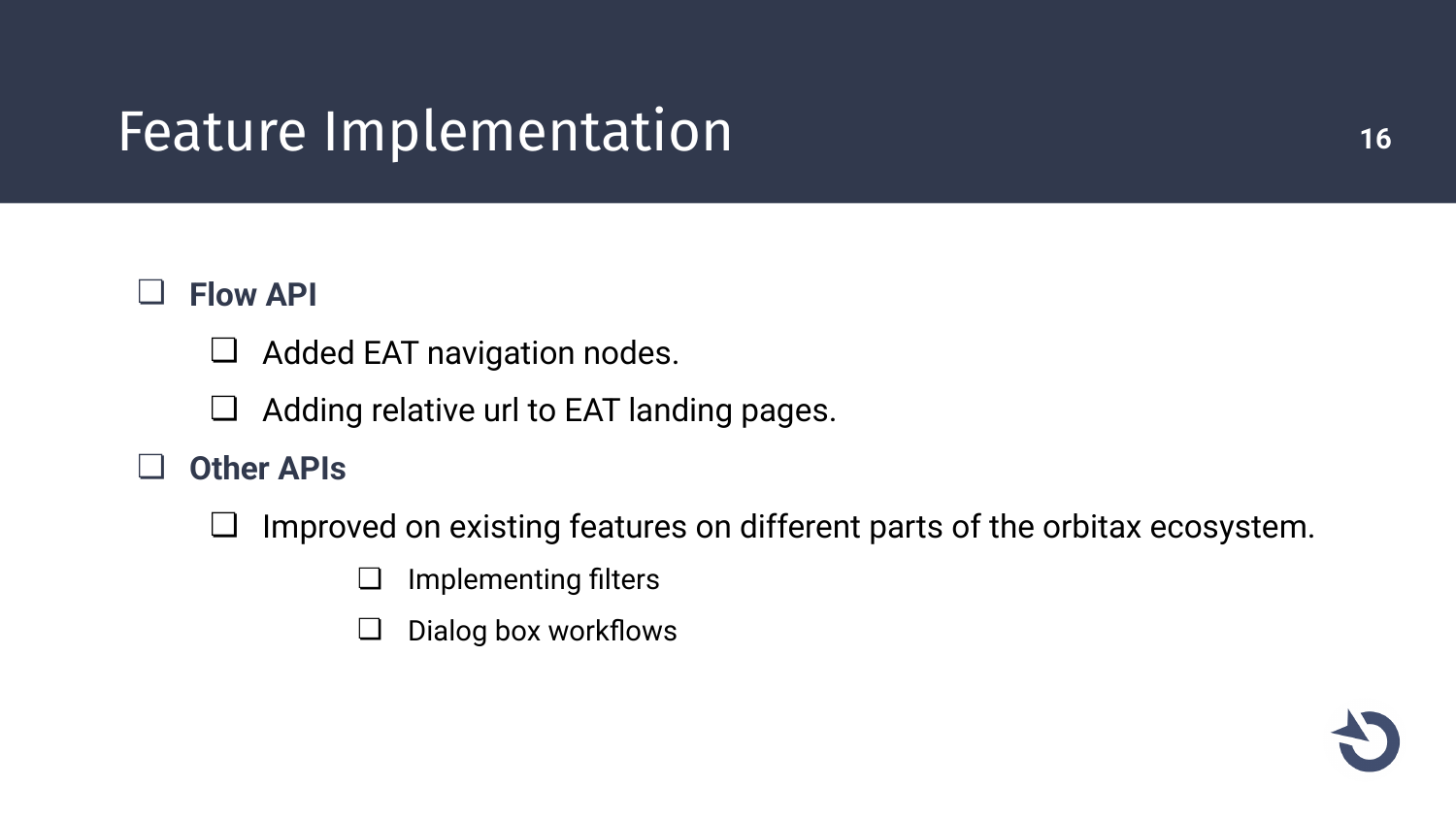

# Feature Implementation
16
Flow API
Added EAT navigation nodes.
Adding relative url to EAT landing pages.
Other APIs
Improved on existing features on different parts of the orbitax ecosystem.
Implementing filters
Dialog box workflows